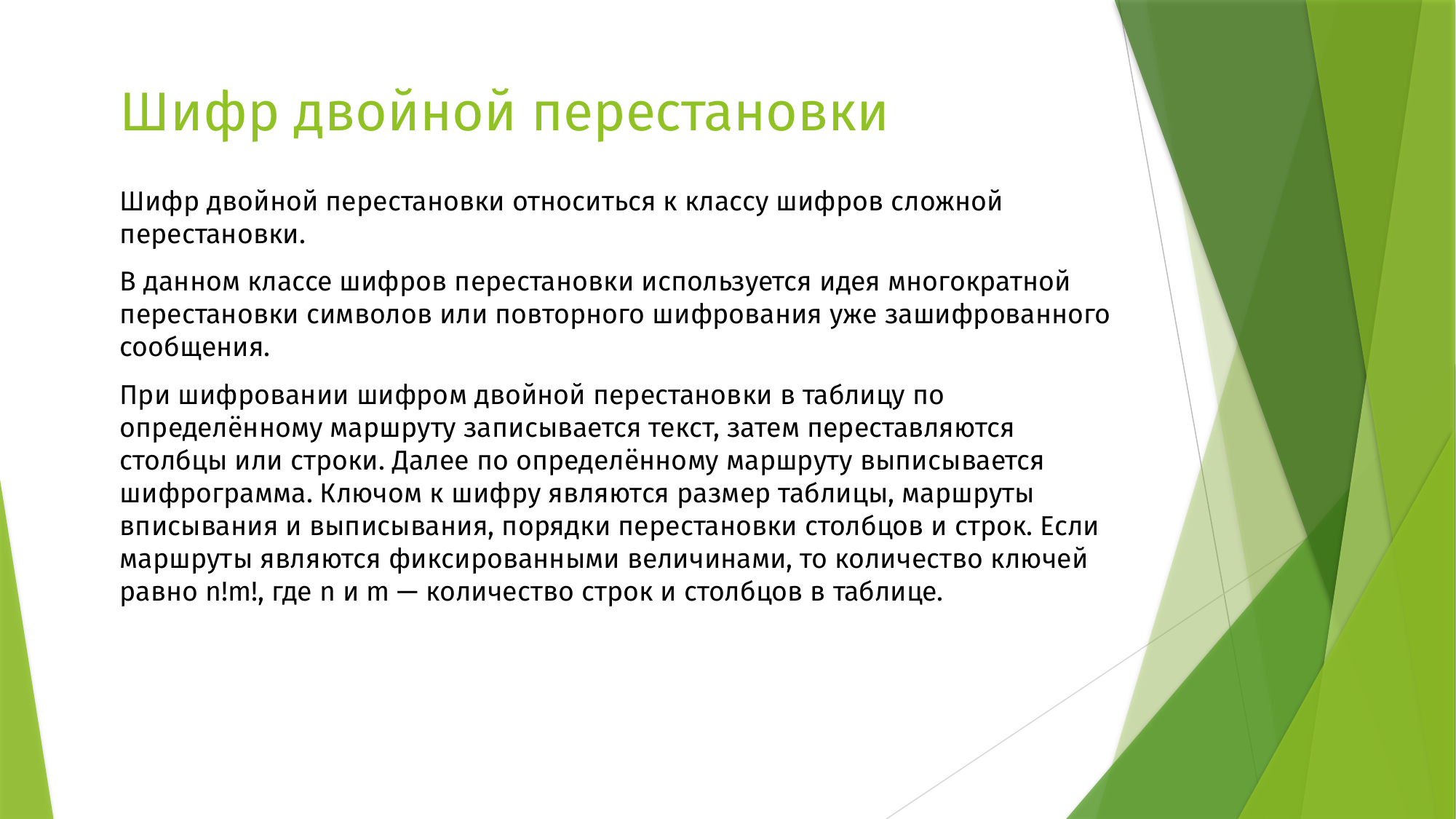

# Шифр двойной перестановки
Шифр двойной перестановки относиться к классу шифров сложной перестановки.
В данном классе шифров перестановки используется идея многократной перестановки символов или повторного шифрования уже зашифрованного сообщения.
При шифровании шифром двойной перестановки в таблицу по определённому маршруту записывается текст, затем переставляются столбцы или строки. Далее по определённому маршруту выписывается шифрограмма. Ключом к шифру являются размер таблицы, маршруты вписывания и выписывания, порядки перестановки столбцов и строк. Если маршруты являются фиксированными величинами, то количество ключей равно n!m!, где n и m — количество строк и столбцов в таблице.